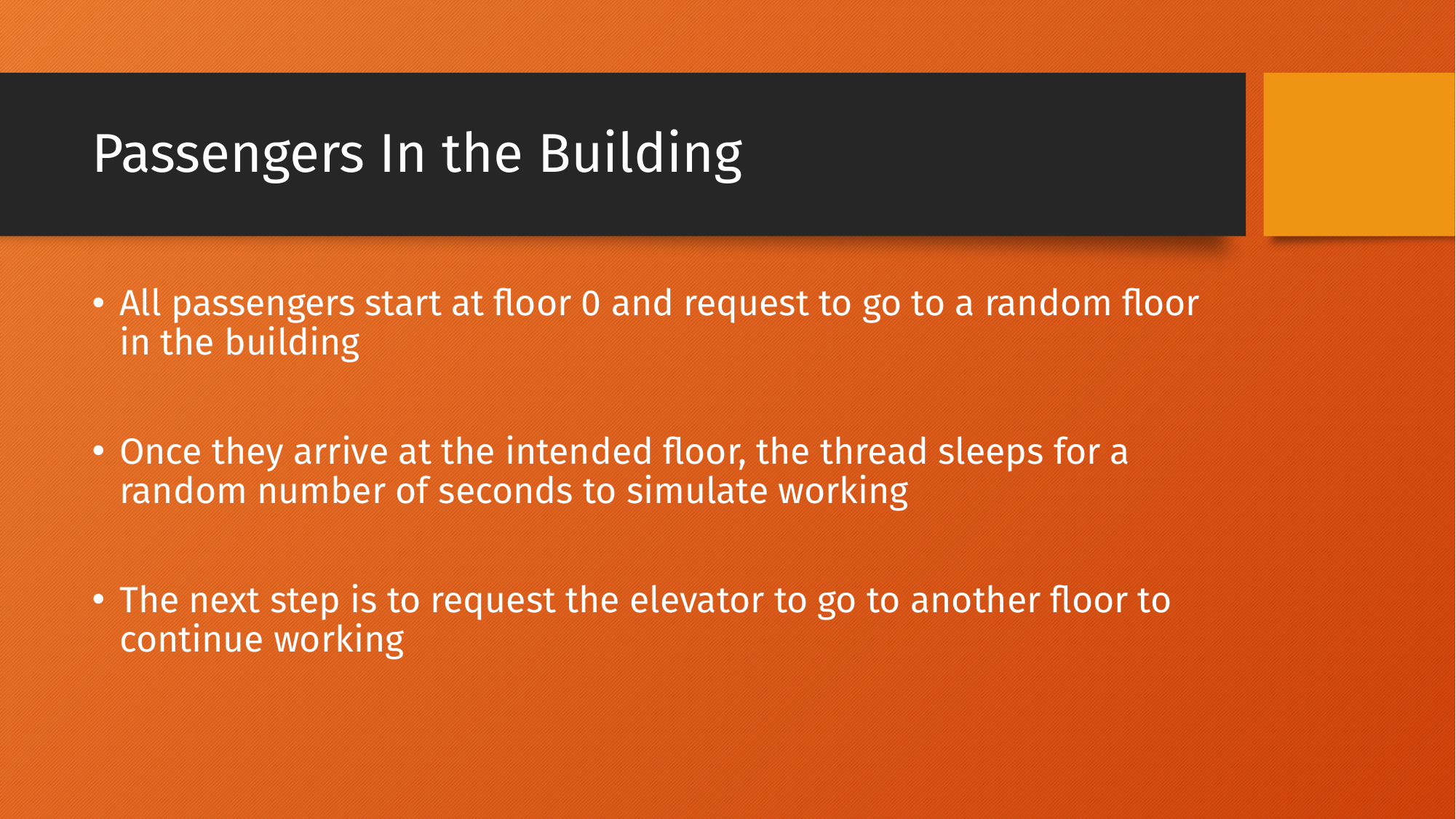

# Passengers In the Building
All passengers start at floor 0 and request to go to a random floor in the building

Once they arrive at the intended floor, the thread sleeps for a random number of seconds to simulate working

The next step is to request the elevator to go to another floor to continue working